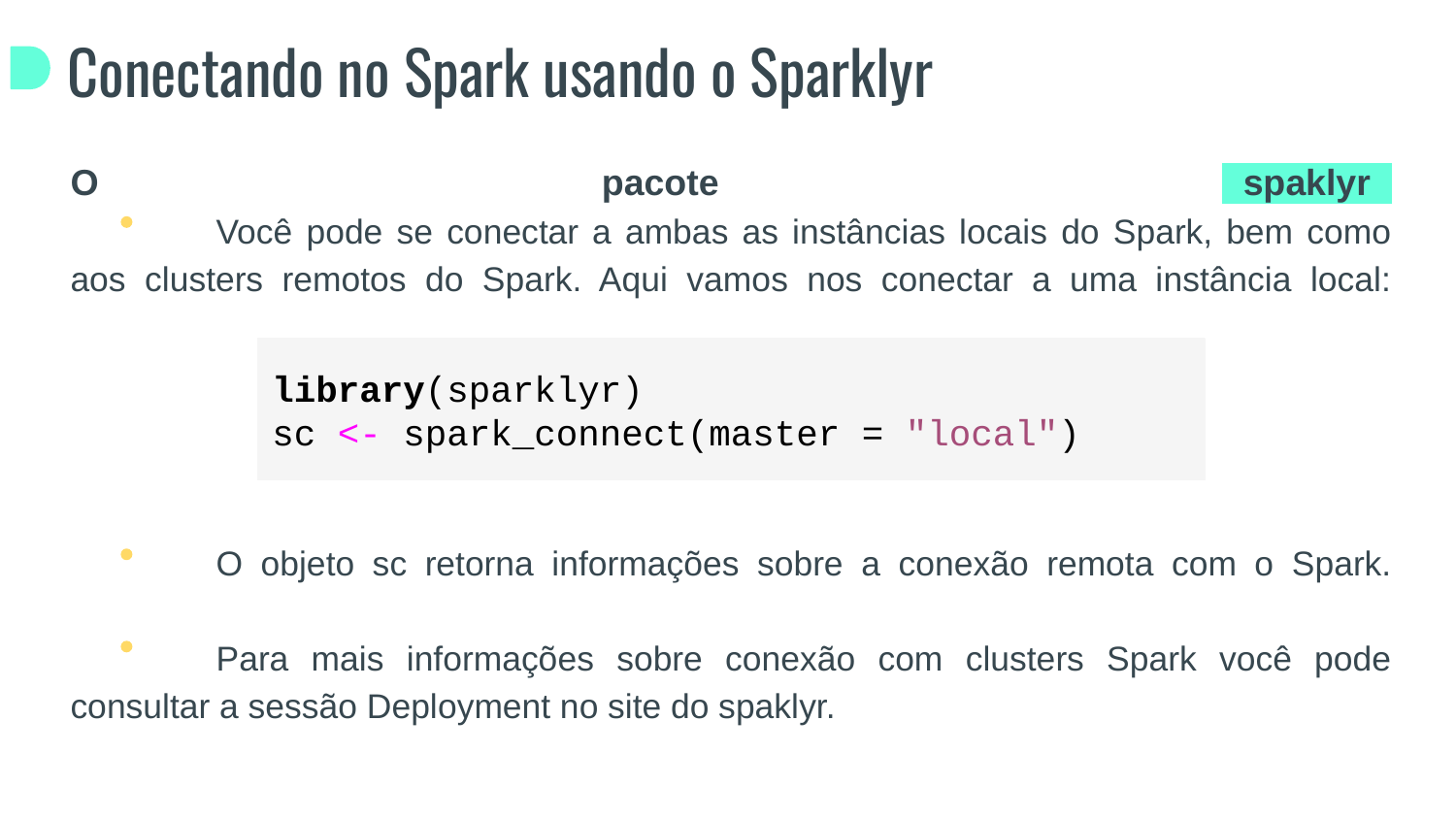

# Conectando no Spark usando o Sparklyr

O pacote +spaklyr+
	Você pode se conectar a ambas as instâncias locais do Spark, bem como aos clusters remotos do Spark. Aqui vamos nos conectar a uma instância local:
	O objeto sc retorna informações sobre a conexão remota com o Spark.
	Para mais informações sobre conexão com clusters Spark você pode consultar a sessão Deployment no site do spaklyr.

library(sparklyr)
sc <- spark_connect(master = "local")